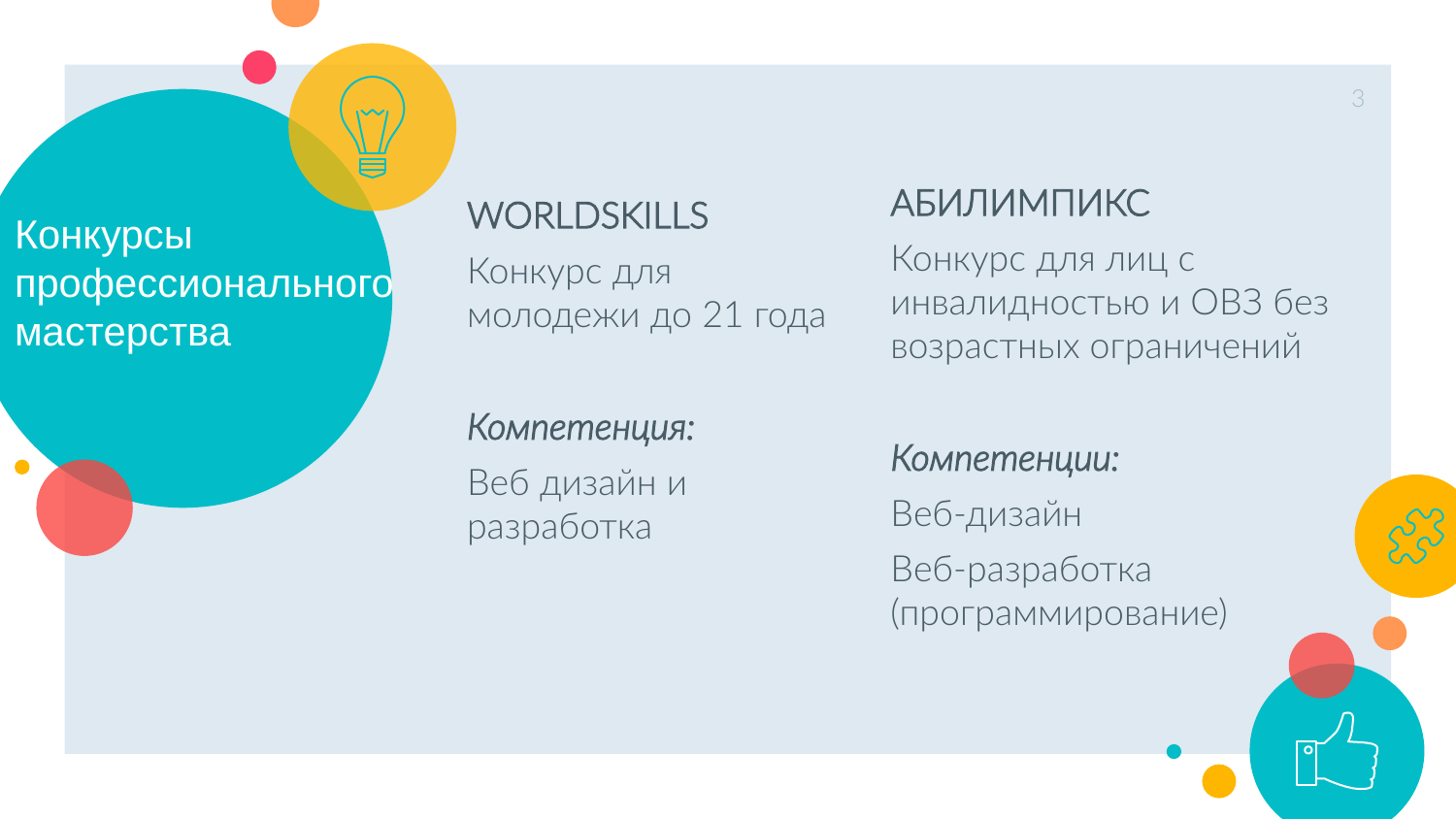

3
# Конкурсы профессионального мастерства
АБИЛИМПИКС
Конкурс для лиц с инвалидностью и ОВЗ без возрастных ограничений

Компетенции:
Веб-дизайн
Веб-разработка (программирование)

WORLDSKILLS
Конкурс для молодежи до 21 года

Компетенция:
Веб дизайн и разработка